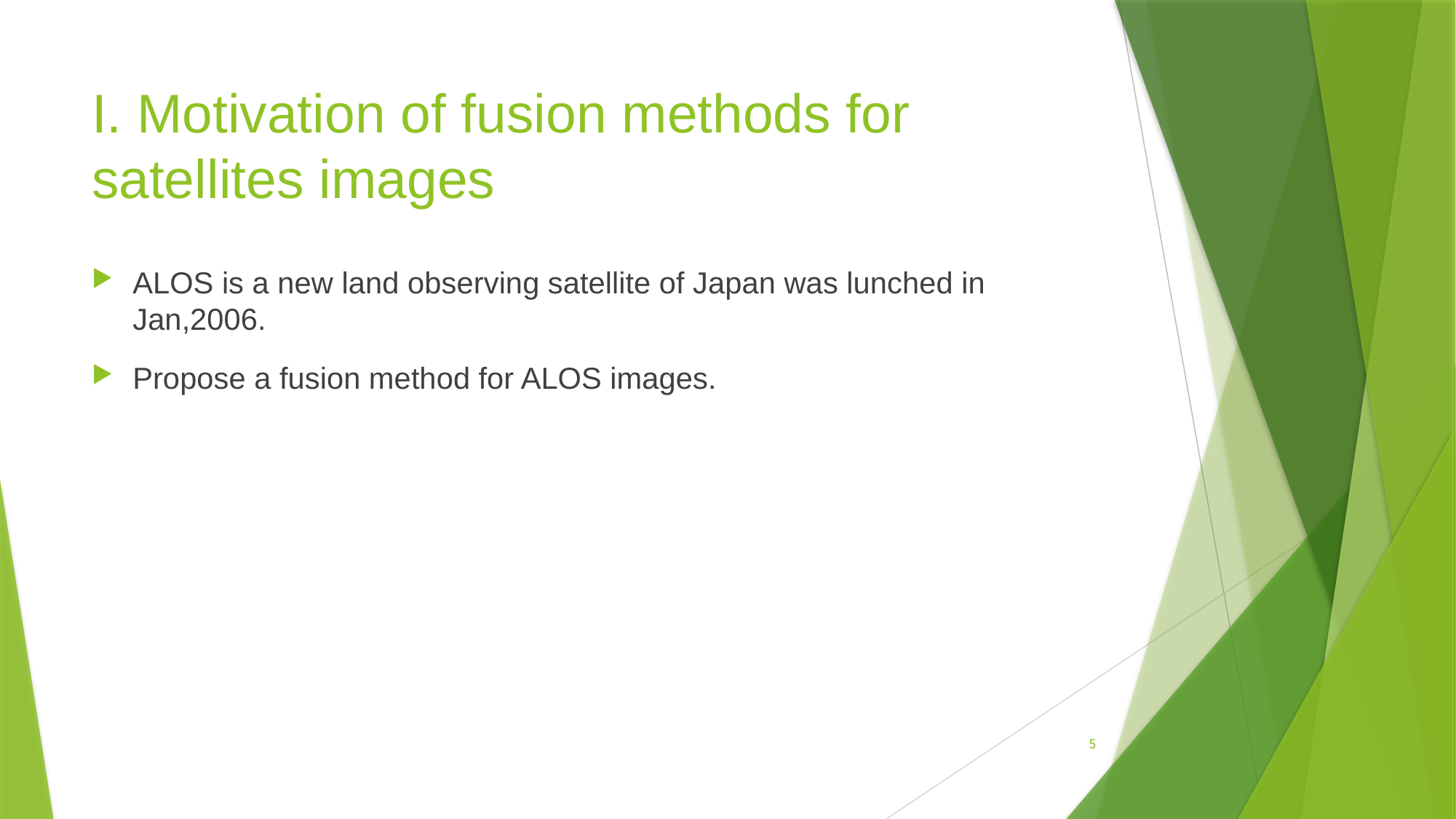

# I. Motivation of fusion methods for satellites images
ALOS is a new land observing satellite of Japan was lunched in Jan,2006.
Propose a fusion method for ALOS images.
5